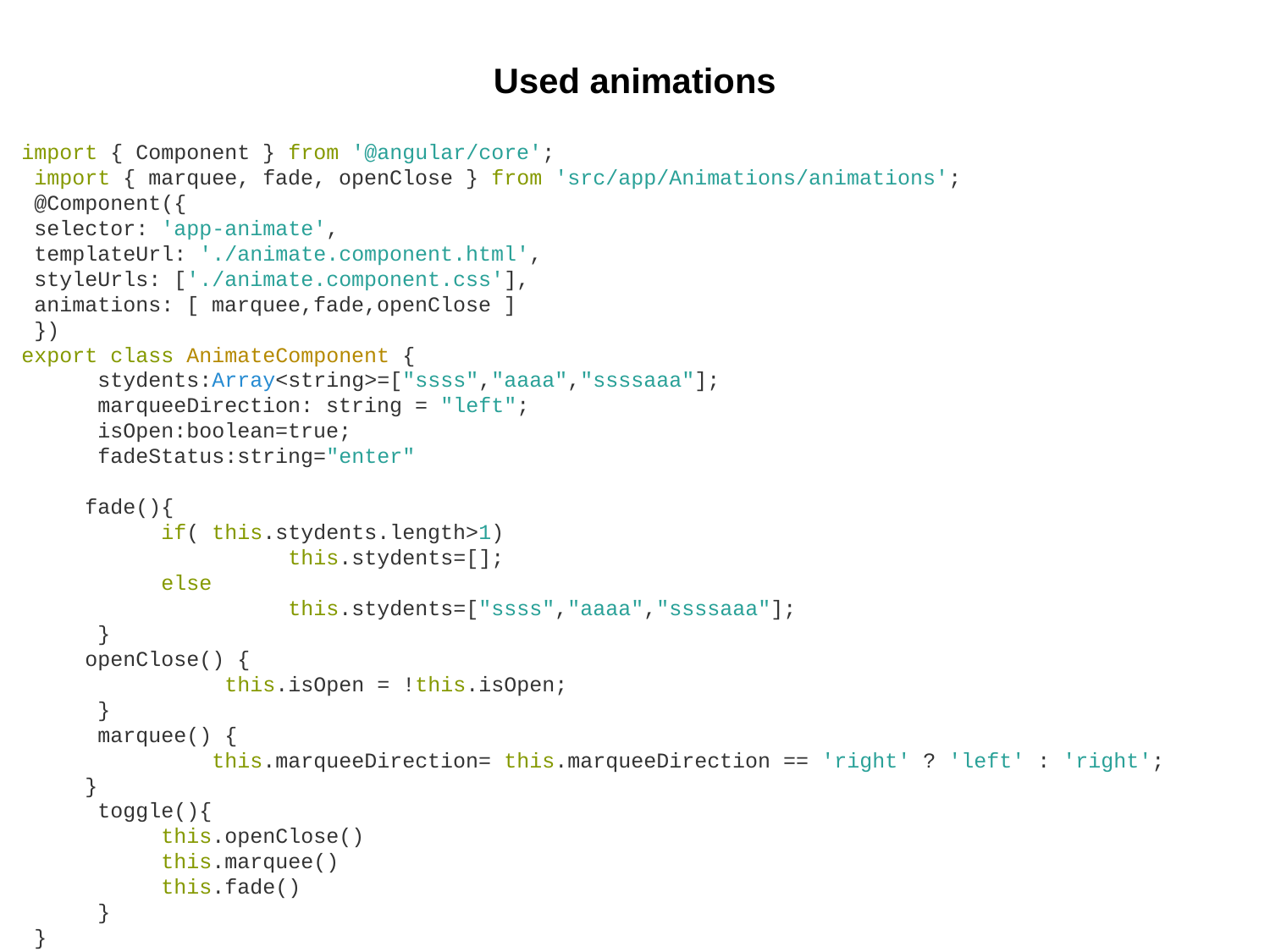

# Used animations
import { Component } from '@angular/core';
 import { marquee, fade, openClose } from 'src/app/Animations/animations';
 @Component({
 selector: 'app-animate',
 templateUrl: './animate.component.html',
 styleUrls: ['./animate.component.css'],
 animations: [ marquee,fade,openClose ]
 })
export class AnimateComponent {
 stydents:Array<string>=["ssss","aaaa","ssssaaa"];
 marqueeDirection: string = "left";
 isOpen:boolean=true;
 fadeStatus:string="enter"

fade(){
 if( this.stydents.length>1)
	 this.stydents=[];
 else
	 this.stydents=["ssss","aaaa","ssssaaa"];
 }
openClose() {
	 this.isOpen = !this.isOpen;
 }
 marquee() {
 	this.marqueeDirection= this.marqueeDirection == 'right' ? 'left' : 'right';
}
 toggle(){
 this.openClose()
 this.marquee()
 this.fade()
 }
 }